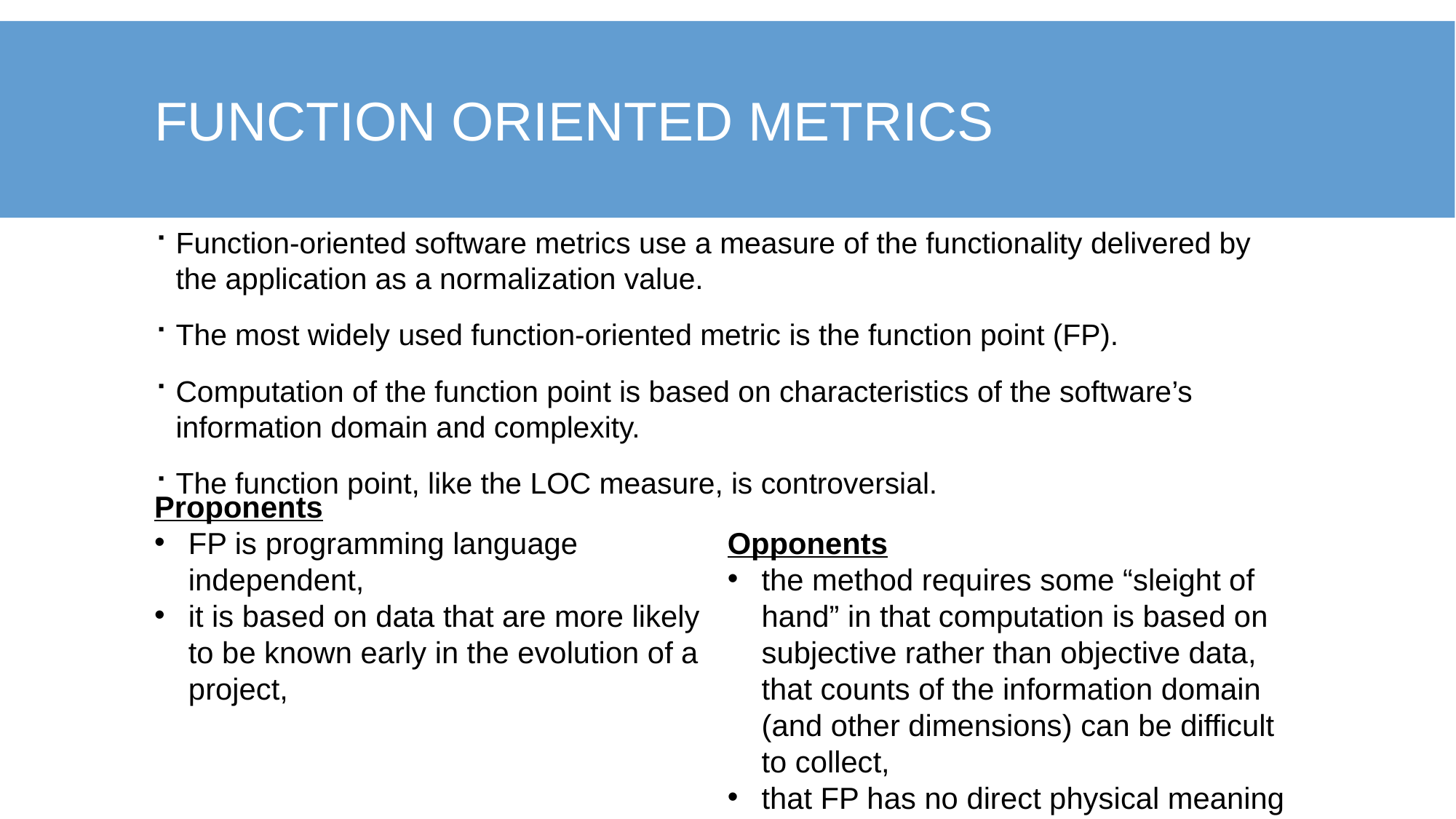

# function oriented metrics
Function-oriented software metrics use a measure of the functionality delivered by the application as a normalization value.
The most widely used function-oriented metric is the function point (FP).
Computation of the function point is based on characteristics of the software’s information domain and complexity.
The function point, like the LOC measure, is controversial.
Proponents
FP is programming language independent,
it is based on data that are more likely to be known early in the evolution of a project,

Opponents
the method requires some “sleight of hand” in that computation is based on subjective rather than objective data, that counts of the information domain (and other dimensions) can be difficult to collect,
that FP has no direct physical meaning—it’s just a number.